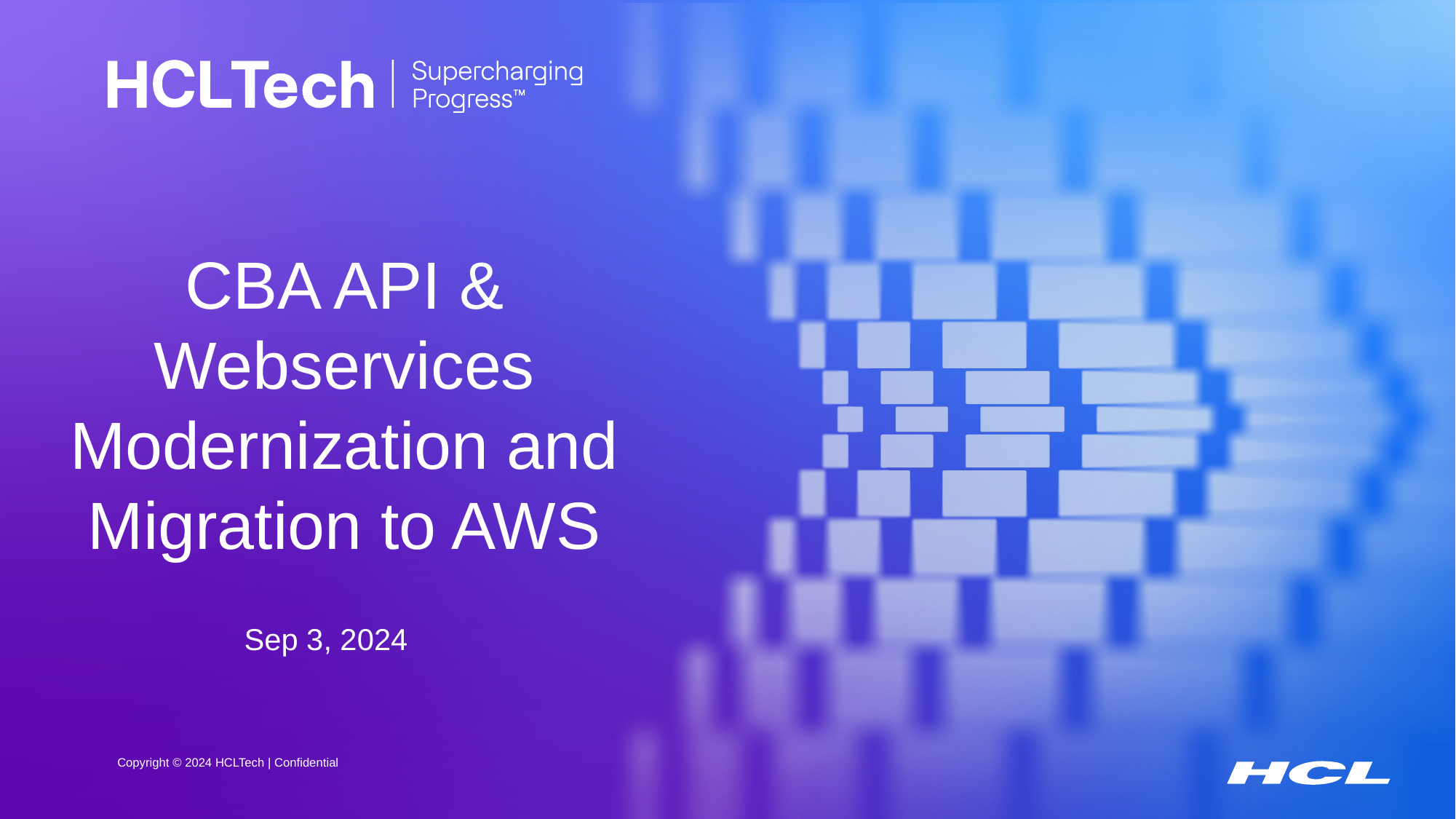

CBA API & Webservices
Modernization and Migration to AWS
Sep 3, 2024